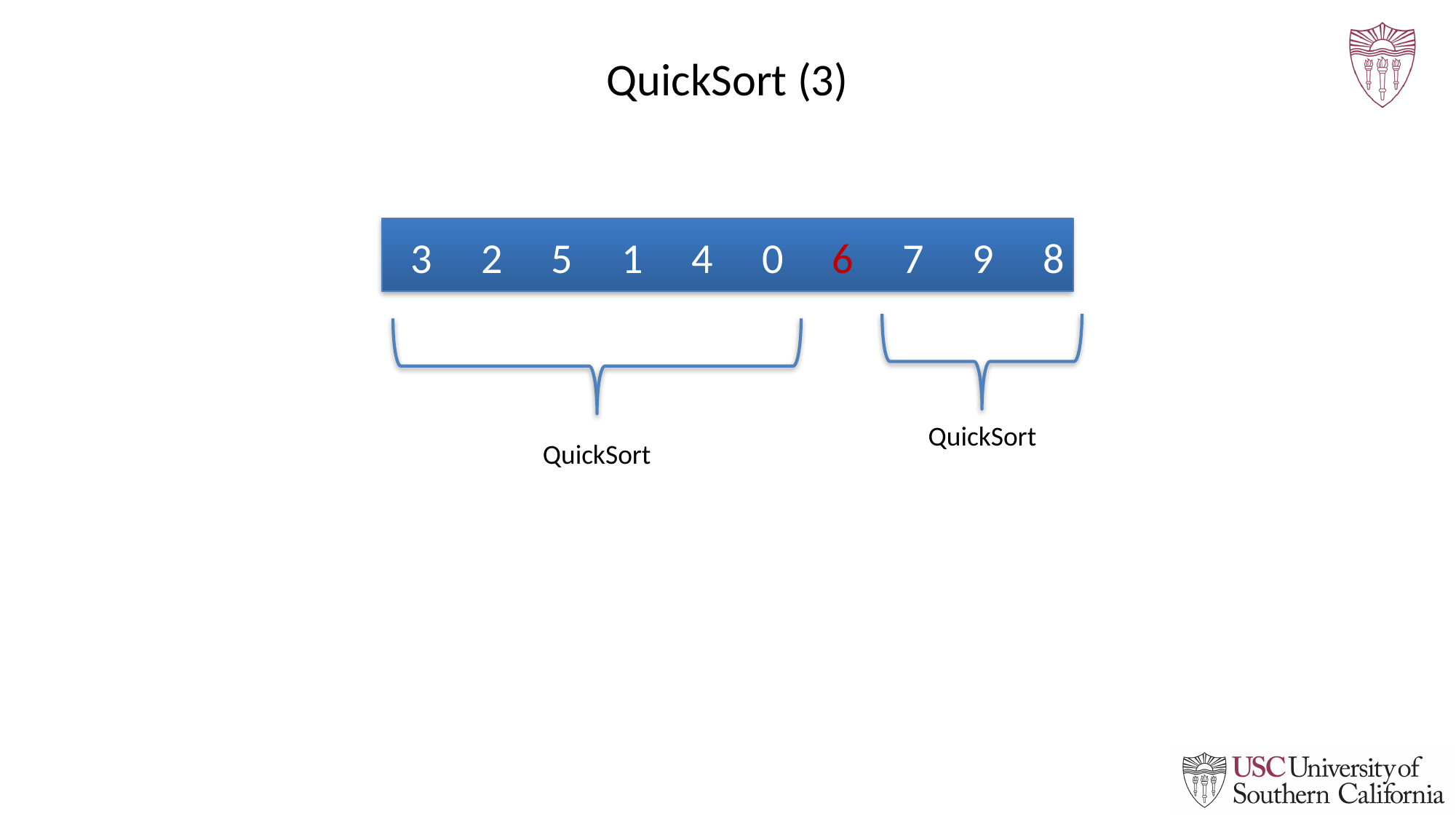

# QuickSort (3)

3
2
5
1
4
0
6
7
9
8

QuickSort
QuickSort